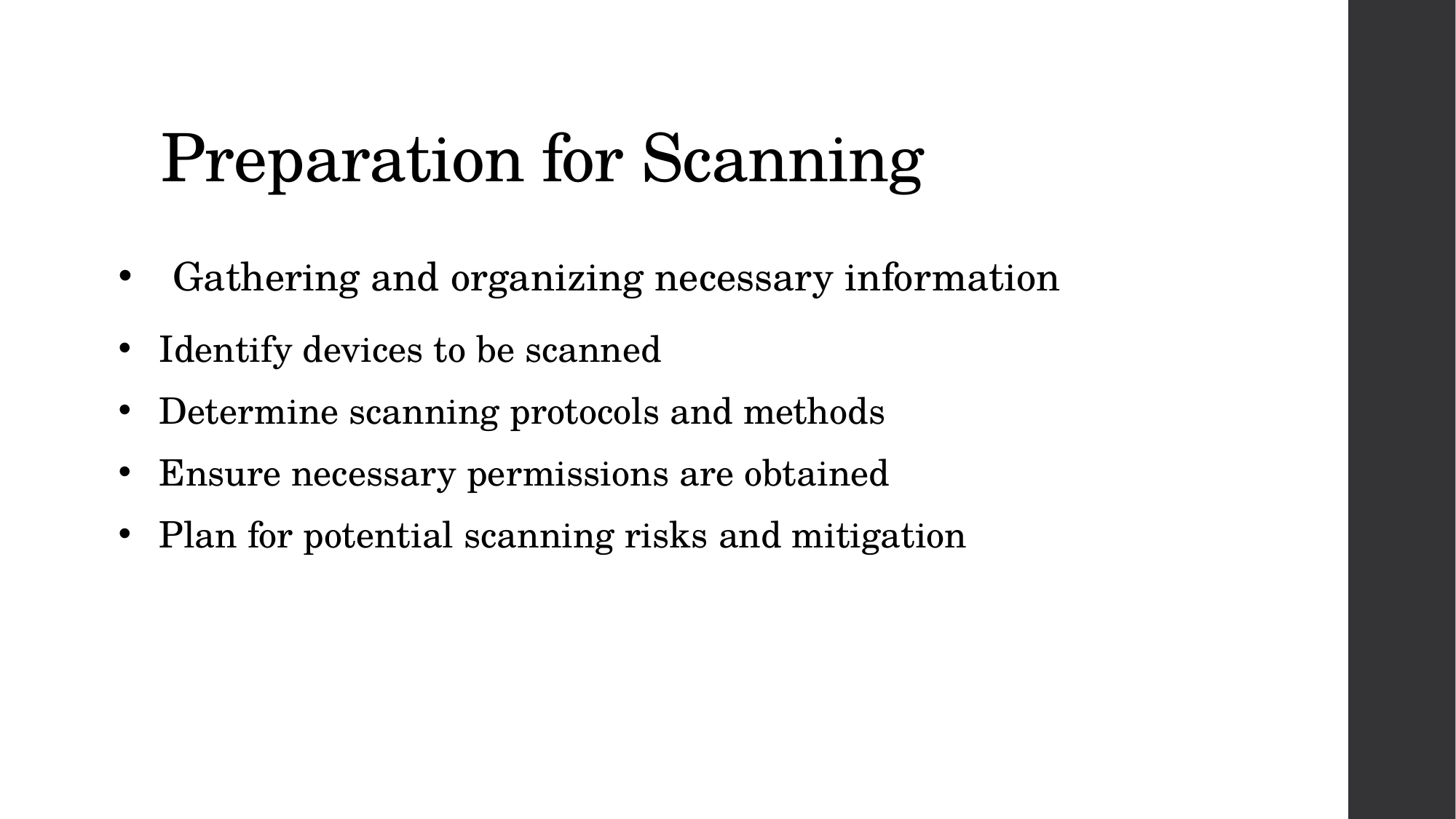

# Preparation for Scanning

Gathering and organizing necessary information
Identify devices to be scanned
Determine scanning protocols and methods
Ensure necessary permissions are obtained
Plan for potential scanning risks and mitigation